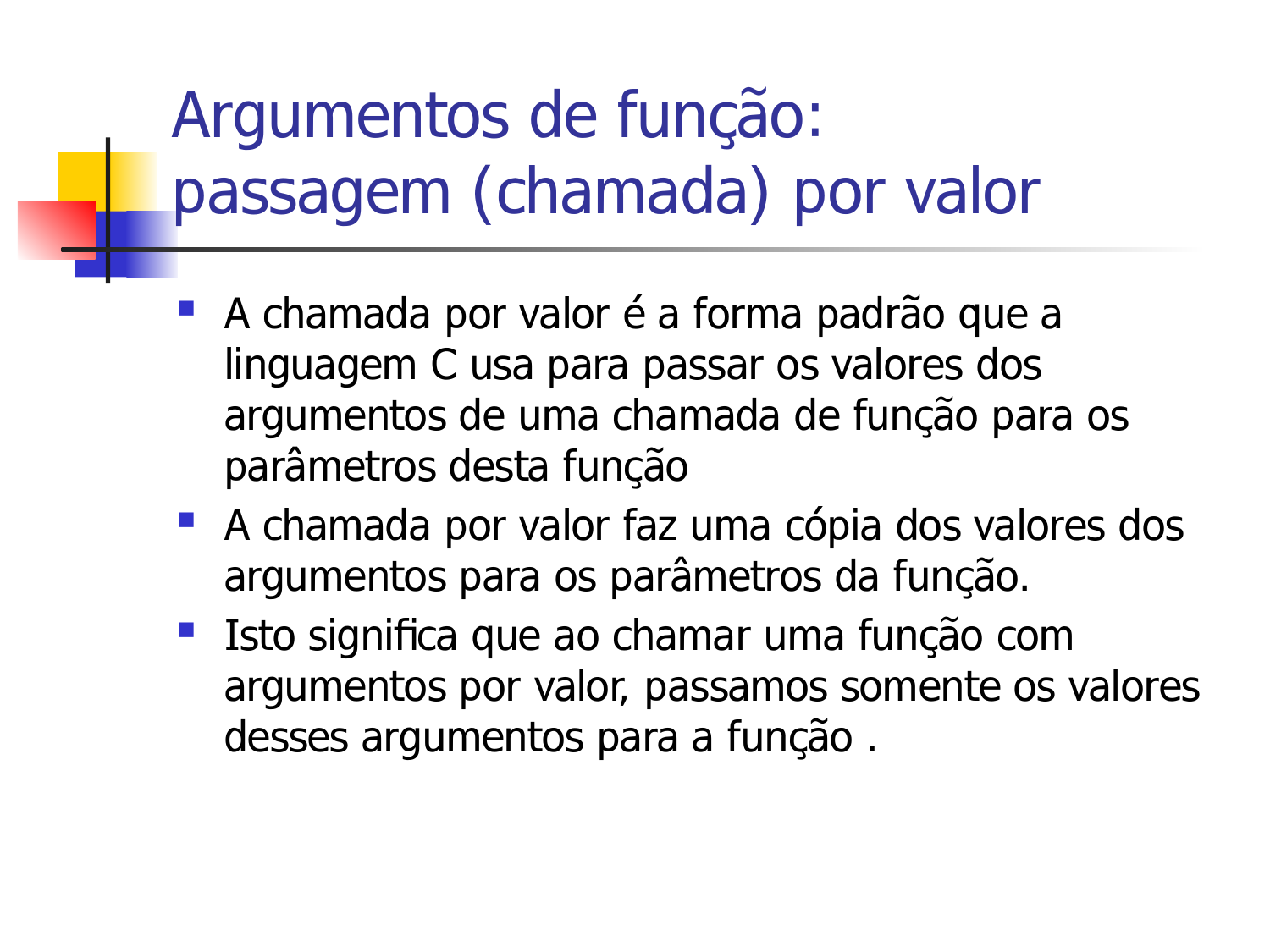

# Argumentos de função: passagem (chamada) por valor
A chamada por valor é a forma padrão que a linguagem C usa para passar os valores dos argumentos de uma chamada de função para os parâmetros desta função
A chamada por valor faz uma cópia dos valores dos argumentos para os parâmetros da função.
Isto significa que ao chamar uma função com argumentos por valor, passamos somente os valores desses argumentos para a função .